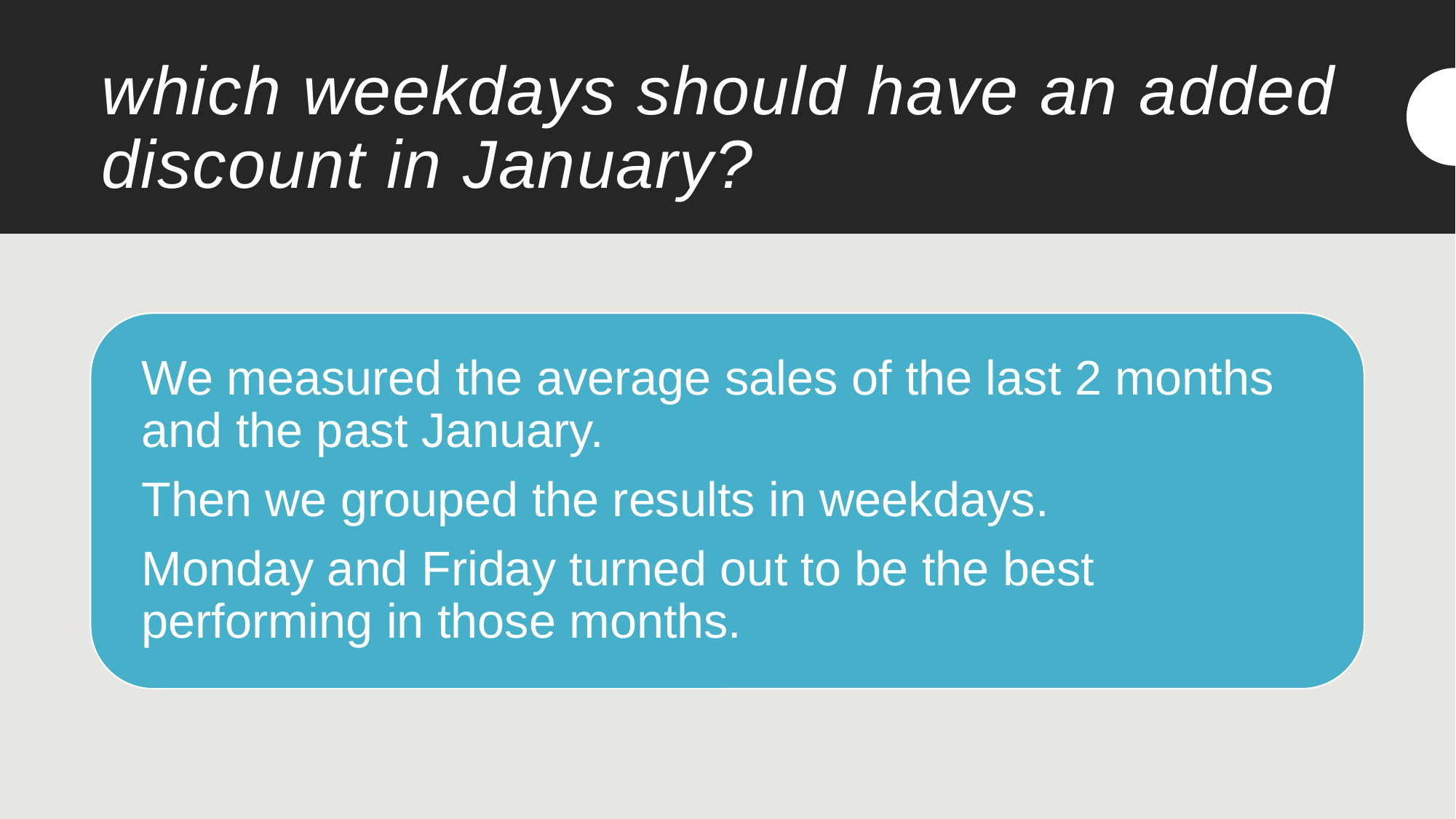

# which weekdays should have an added discount in January?

We measured the average sales of the last 2 months and the past January.
Then we grouped the results in weekdays.
Monday and Friday turned out to be the best performing in those months.